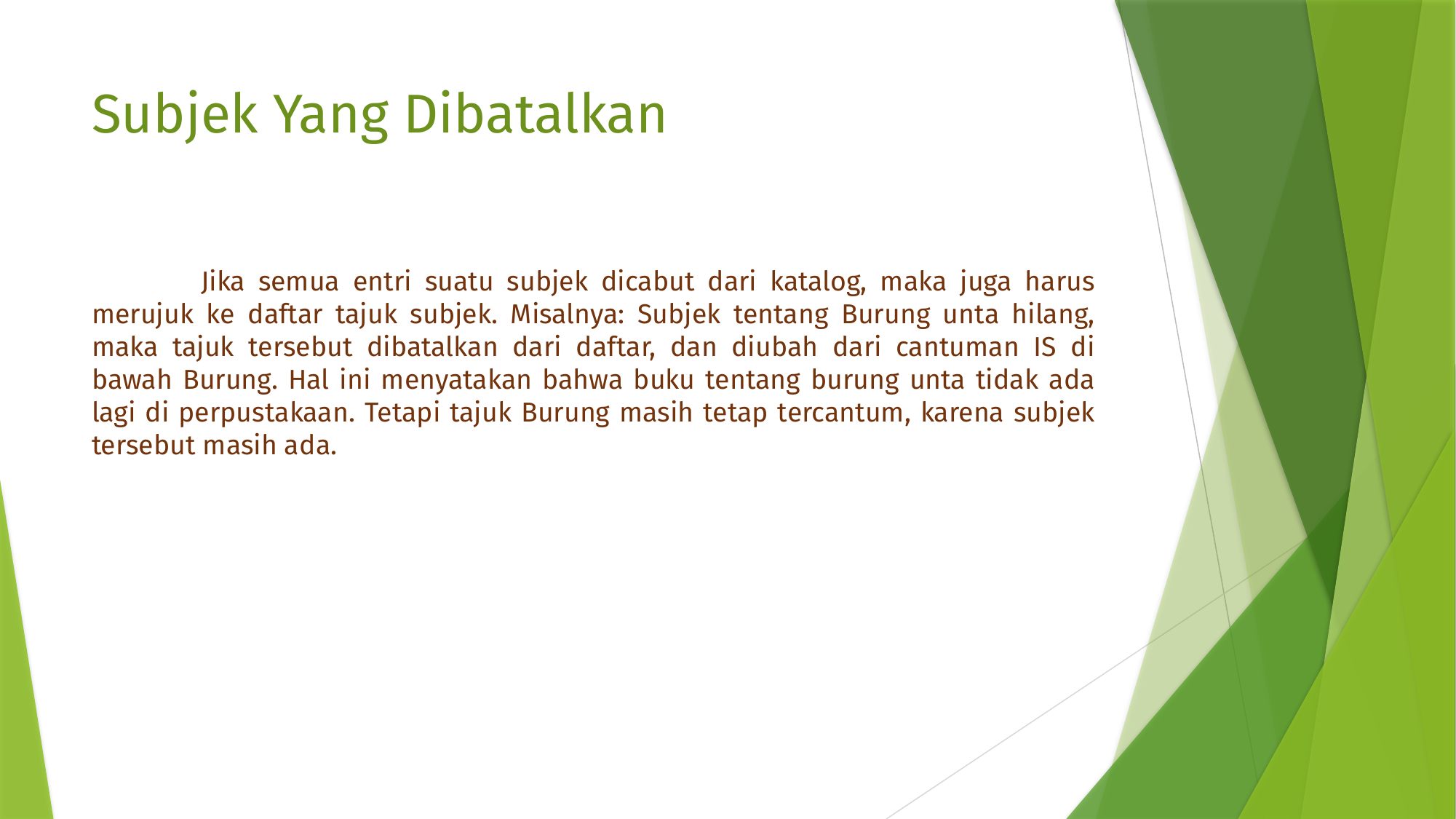

# Subjek Yang Dibatalkan
	Jika semua entri suatu subjek dicabut dari katalog, maka juga harus merujuk ke daftar tajuk subjek. Misalnya: Subjek tentang Burung unta hilang, maka tajuk tersebut dibatalkan dari daftar, dan diubah dari cantuman IS di bawah Burung. Hal ini menyatakan bahwa buku tentang burung unta tidak ada lagi di perpustakaan. Tetapi tajuk Burung masih tetap tercantum, karena subjek tersebut masih ada.